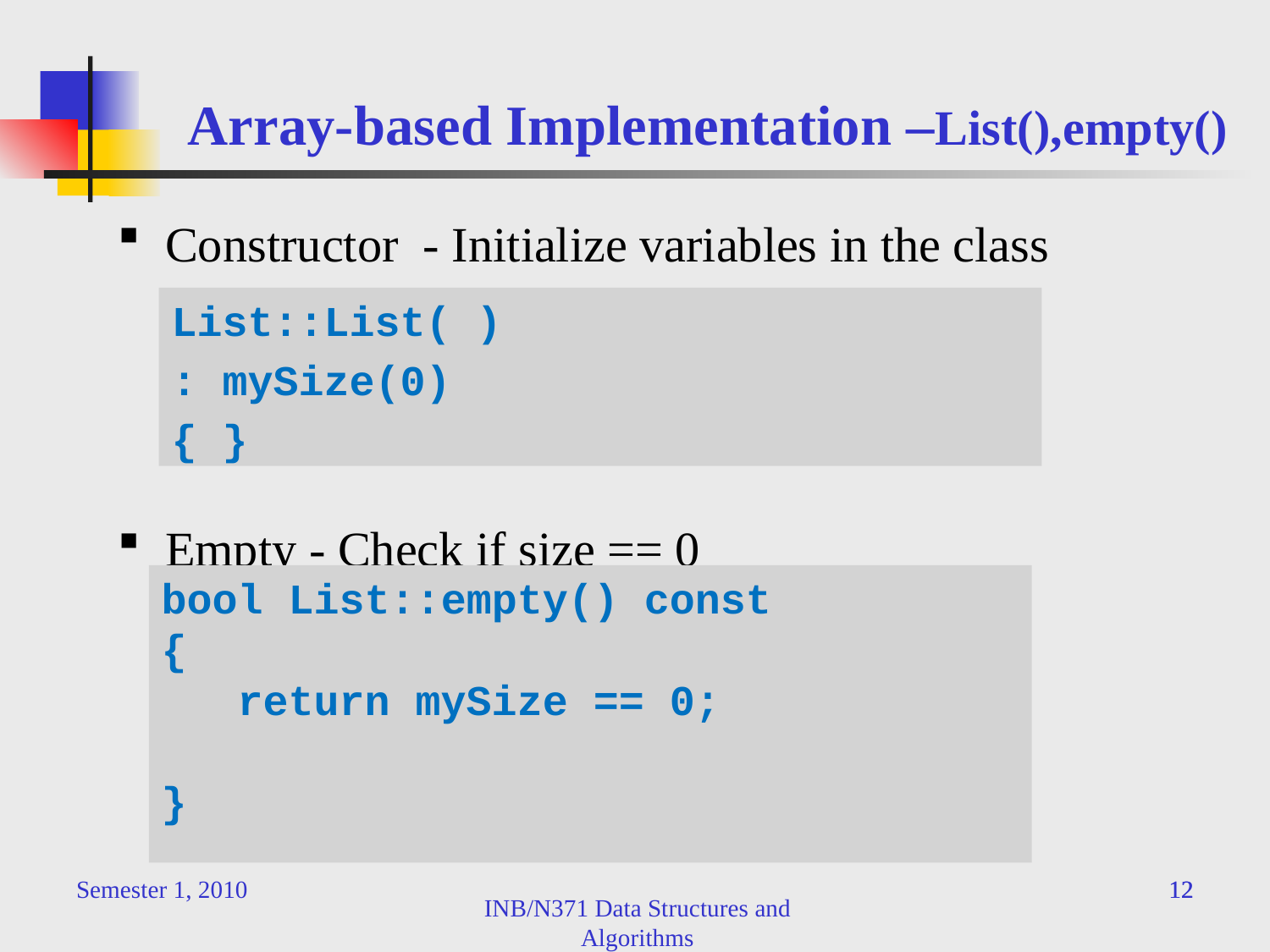

# Array-based Implementation –List(),empty()
Constructor  - Initialize variables in the class

Empty - Check if size == 0

List::List( )
: mySize(0)
{ }
bool List::empty() const
{
   return mySize == 0;

}
Semester 1, 2010
12
12
INB/N371 Data Structures and Algorithms